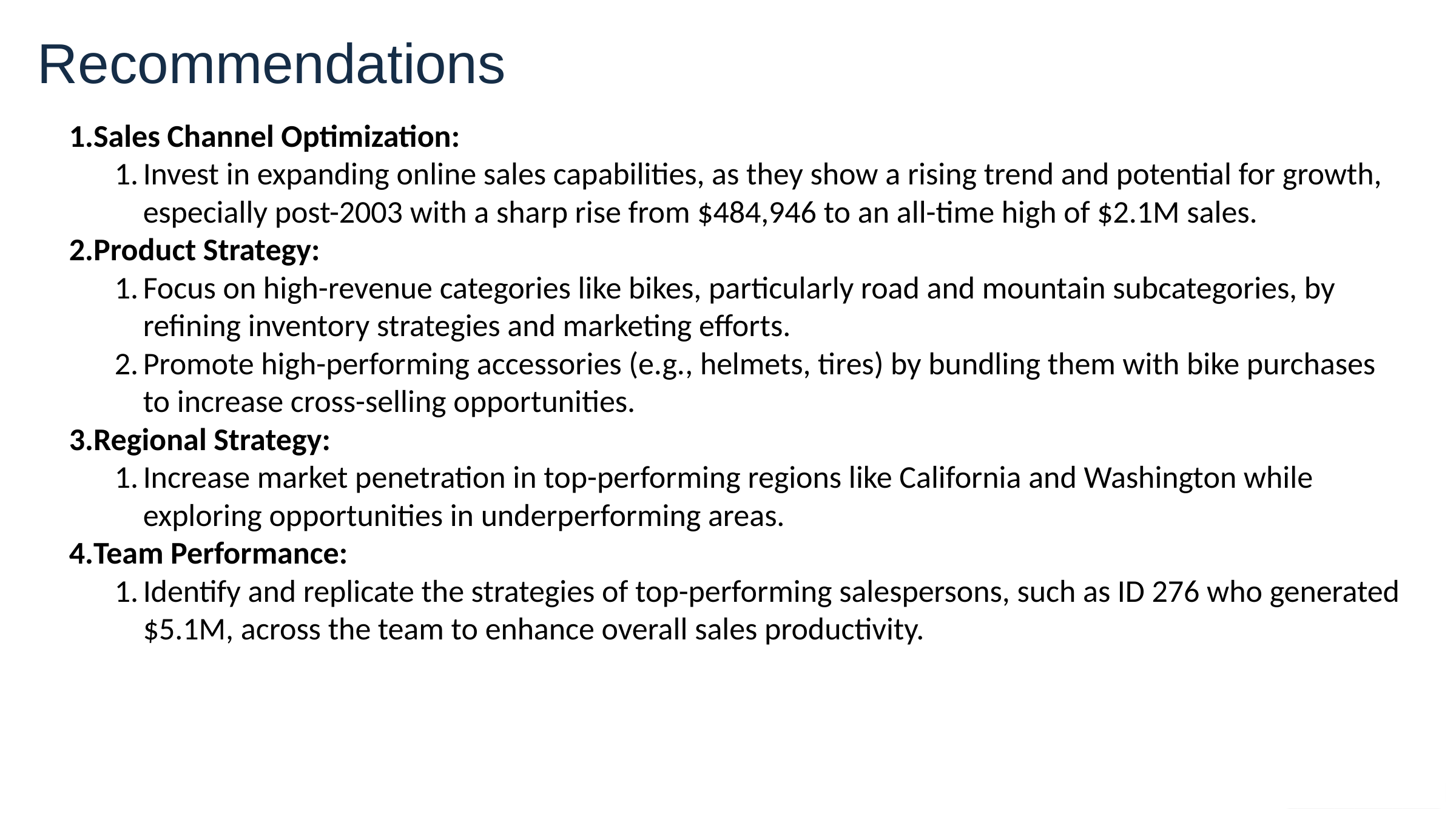

Recommendations

Sales Channel Optimization:
Invest in expanding online sales capabilities, as they show a rising trend and potential for growth, especially post-2003 with a sharp rise from $484,946 to an all-time high of $2.1M sales.
Product Strategy:
Focus on high-revenue categories like bikes, particularly road and mountain subcategories, by refining inventory strategies and marketing efforts.
Promote high-performing accessories (e.g., helmets, tires) by bundling them with bike purchases to increase cross-selling opportunities.
Regional Strategy:
Increase market penetration in top-performing regions like California and Washington while exploring opportunities in underperforming areas.
Team Performance:
Identify and replicate the strategies of top-performing salespersons, such as ID 276 who generated $5.1M, across the team to enhance overall sales productivity.